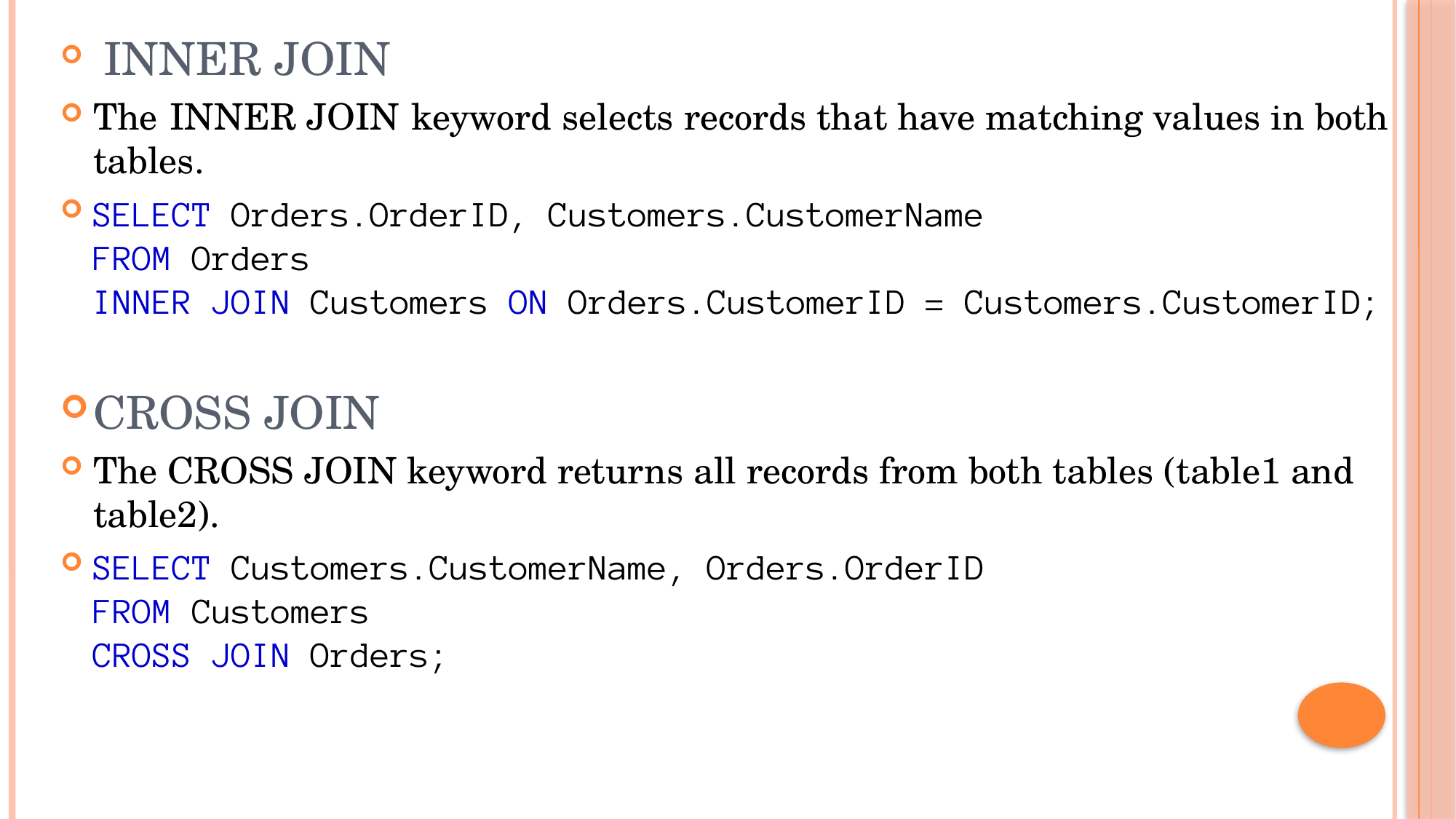

INNER JOIN
The INNER JOIN keyword selects records that have matching values in both tables.
SELECT Orders.OrderID, Customers.CustomerName
FROM Orders
INNER JOIN Customers ON Orders.CustomerID = Customers.CustomerID;

Cross join
The CROSS JOIN keyword returns all records from both tables (table1 and table2).
SELECT Customers.CustomerName, Orders.OrderID
FROM Customers
CROSS JOIN Orders;